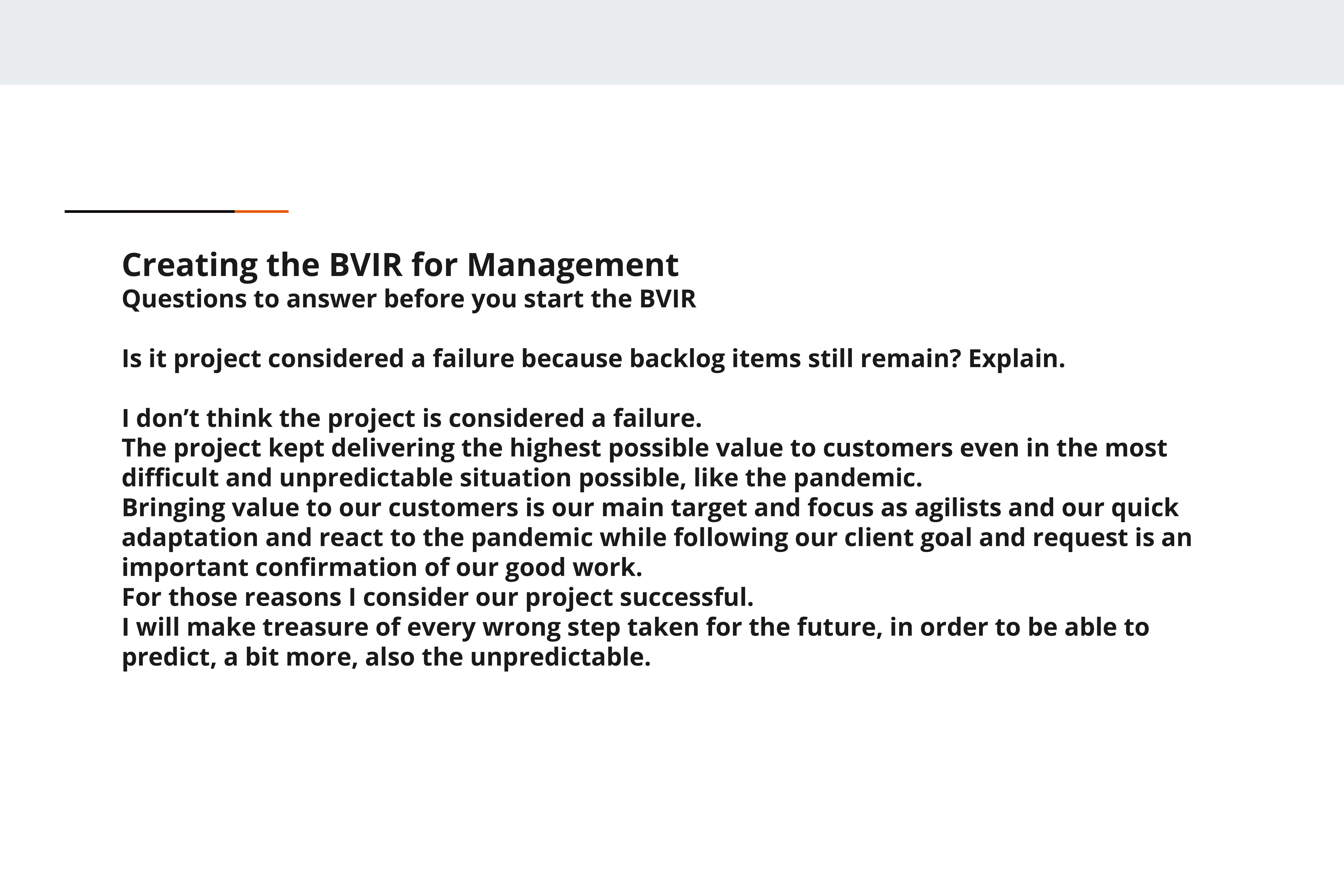

Creating the BVIR for Management
Questions to answer before you start the BVIR

Is it project considered a failure because backlog items still remain? Explain.

I don’t think the project is considered a failure.
The project kept delivering the highest possible value to customers even in the most difficult and unpredictable situation possible, like the pandemic.
Bringing value to our customers is our main target and focus as agilists and our quick adaptation and react to the pandemic while following our client goal and request is an important confirmation of our good work.
For those reasons I consider our project successful.
I will make treasure of every wrong step taken for the future, in order to be able to predict, a bit more, also the unpredictable.